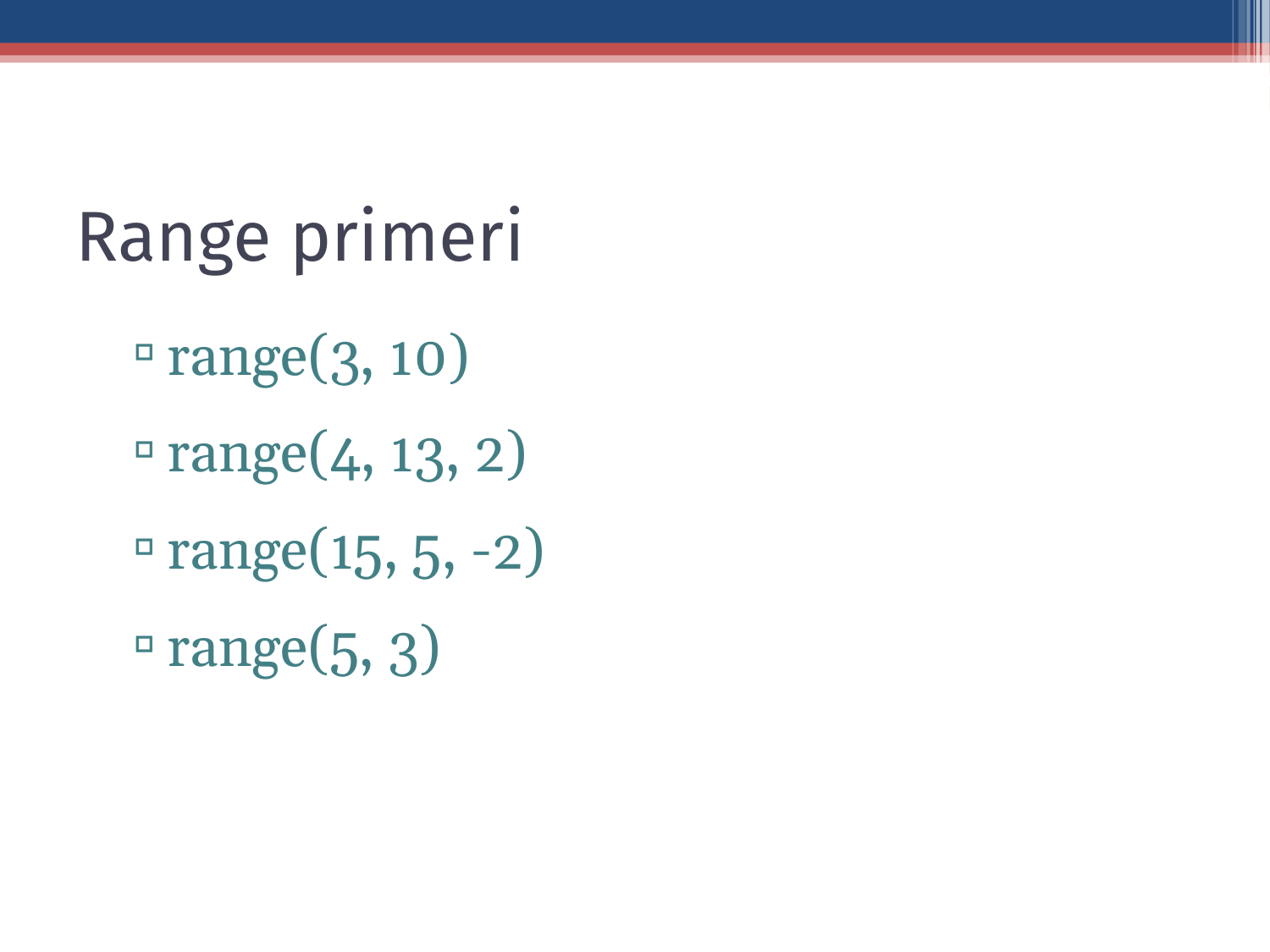

Range primeri
range(3, 10)

range(4, 13, 2)

range(15, 5, -2)

range(5, 3)